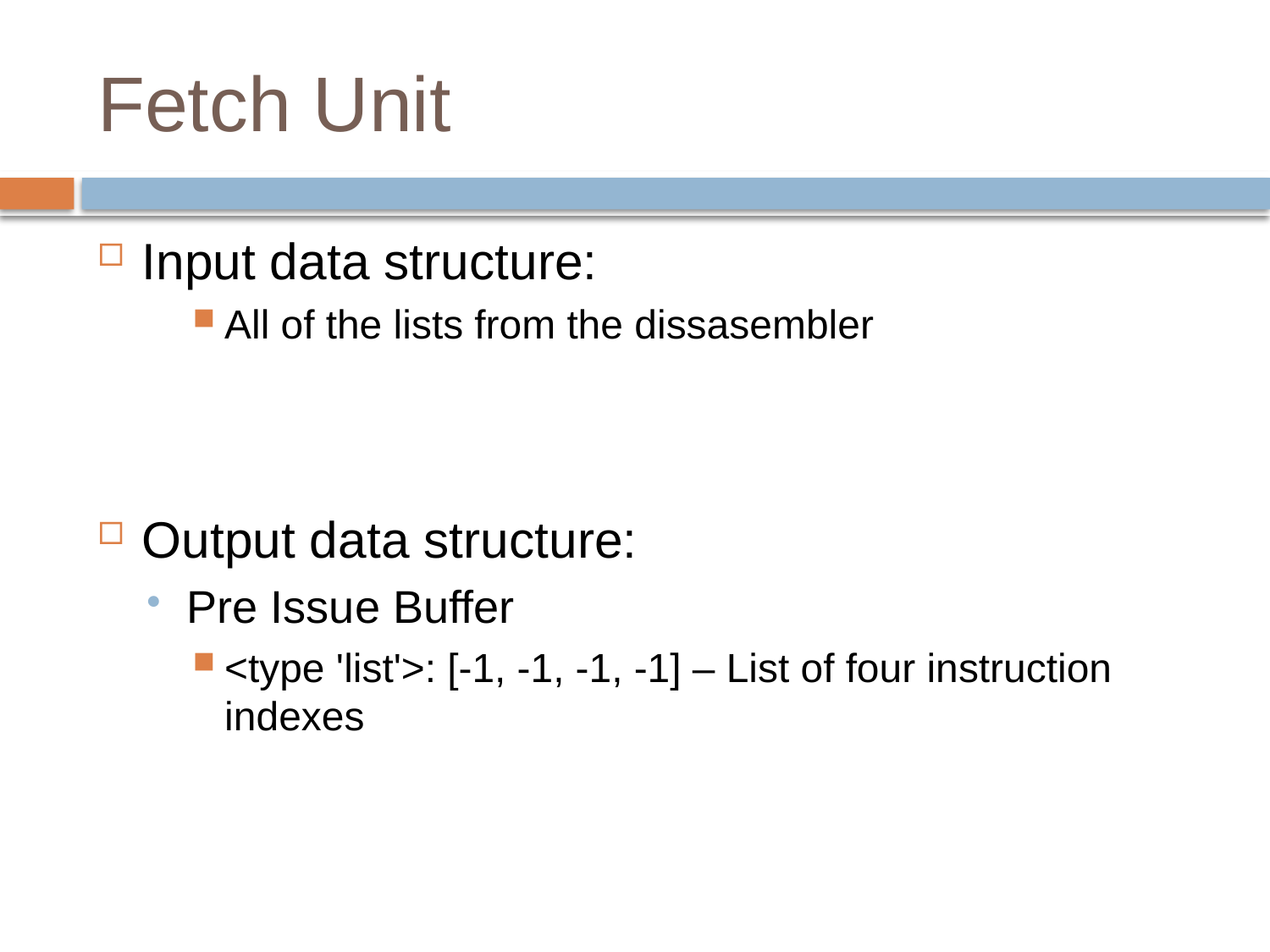

# Fetch Unit
Input data structure:
All of the lists from the dissasembler

Output data structure:
Pre Issue Buffer
<type 'list'>: [-1, -1, -1, -1] – List of four instruction indexes